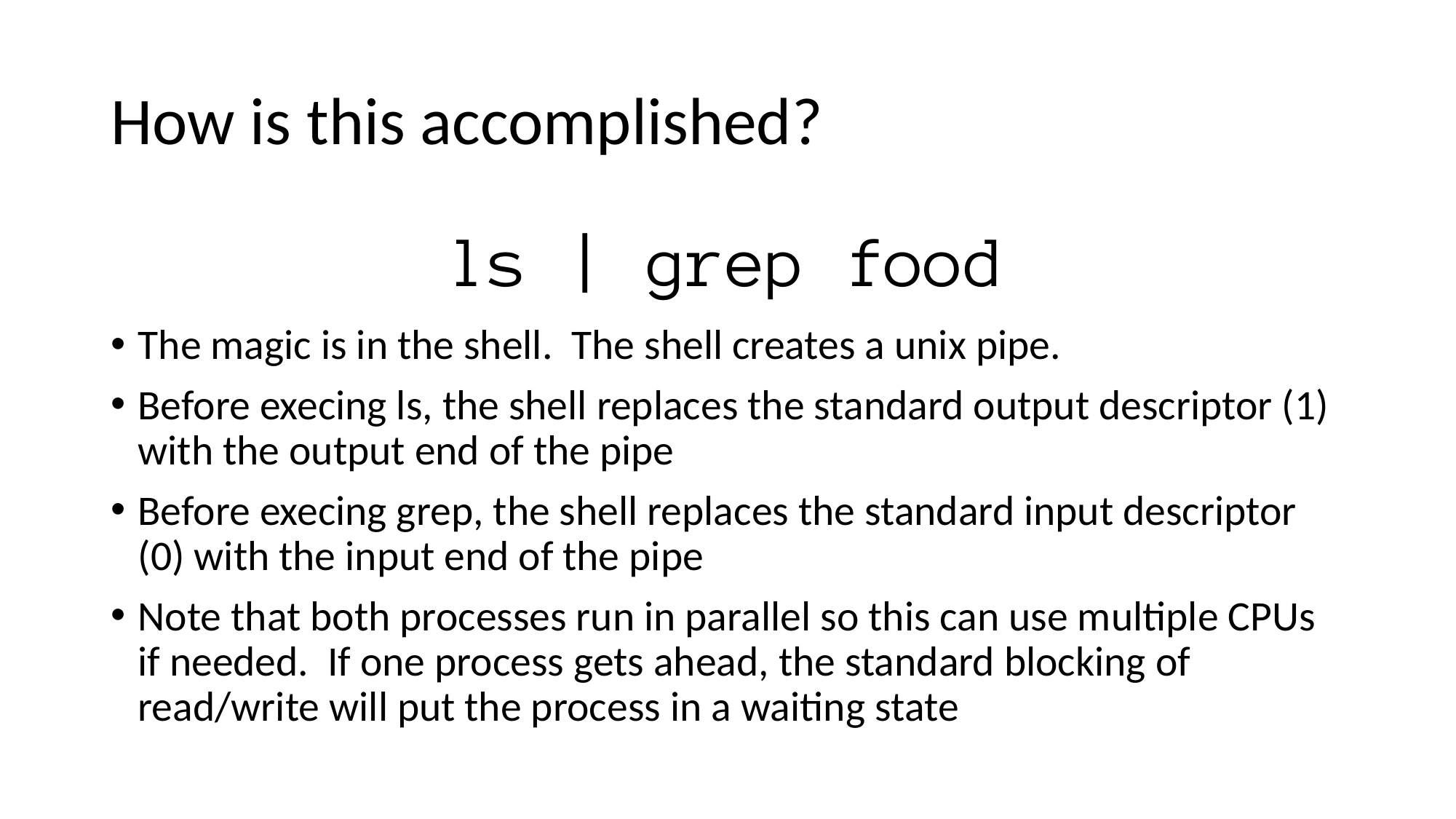

# How is this accomplished?
ls | grep food
The magic is in the shell.  The shell creates a unix pipe.
Before execing ls, the shell replaces the standard output descriptor (1) with the output end of the pipe
Before execing grep, the shell replaces the standard input descriptor (0) with the input end of the pipe
Note that both processes run in parallel so this can use multiple CPUs if needed.  If one process gets ahead, the standard blocking of read/write will put the process in a waiting state